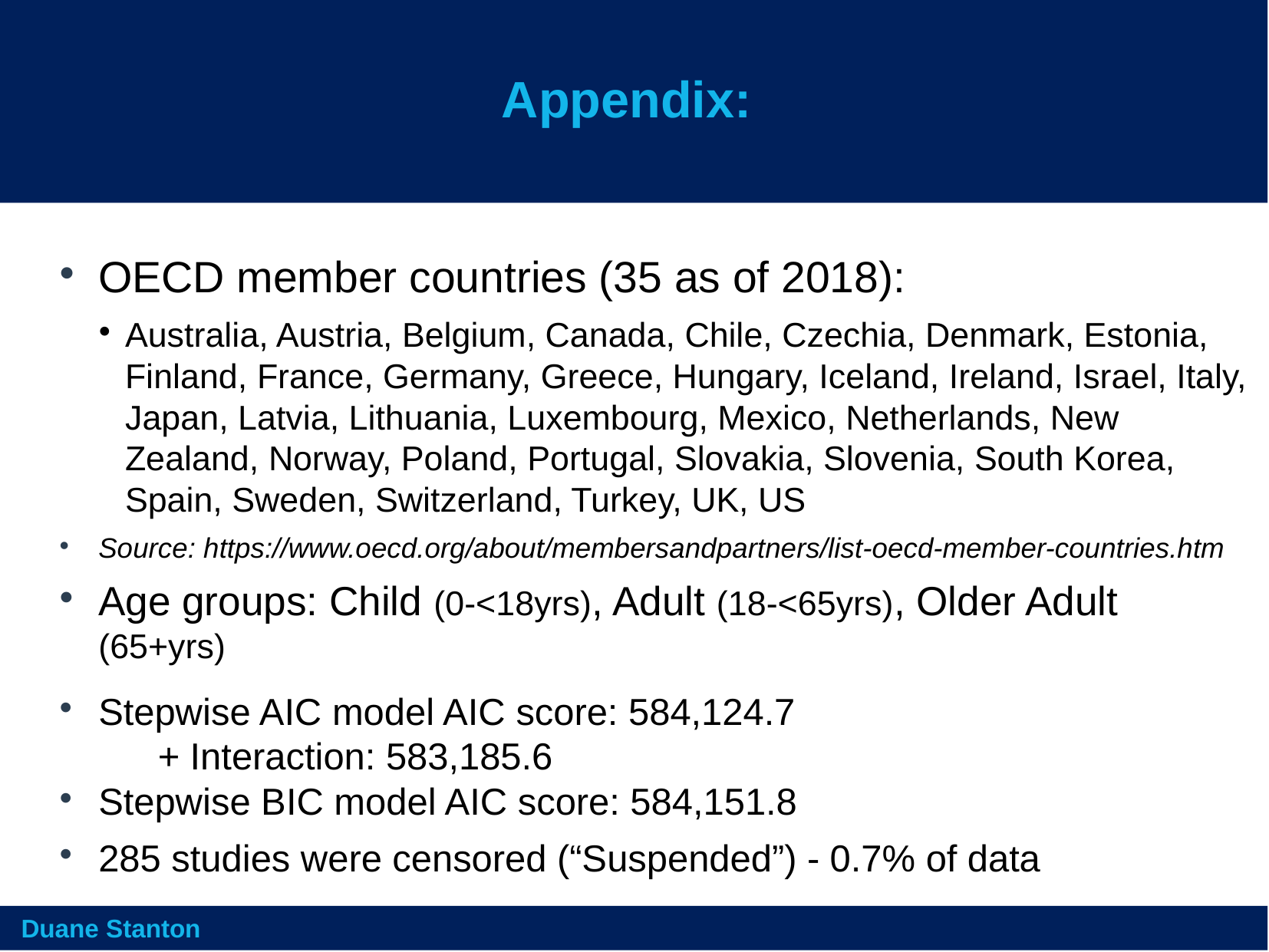

Appendix:
OECD member countries (35 as of 2018):
Australia, Austria, Belgium, Canada, Chile, Czechia, Denmark, Estonia, Finland, France, Germany, Greece, Hungary, Iceland, Ireland, Israel, Italy, Japan, Latvia, Lithuania, Luxembourg, Mexico, Netherlands, New Zealand, Norway, Poland, Portugal, Slovakia, Slovenia, South Korea, Spain, Sweden, Switzerland, Turkey, UK, US
Source: https://www.oecd.org/about/membersandpartners/list-oecd-member-countries.htm
Age groups: Child (0-<18yrs), Adult (18-<65yrs), Older Adult (65+yrs)
Stepwise AIC model AIC score: 584,124.7
		+ Interaction: 583,185.6
Stepwise BIC model AIC score: 584,151.8
285 studies were censored (“Suspended”) - 0.7% of data